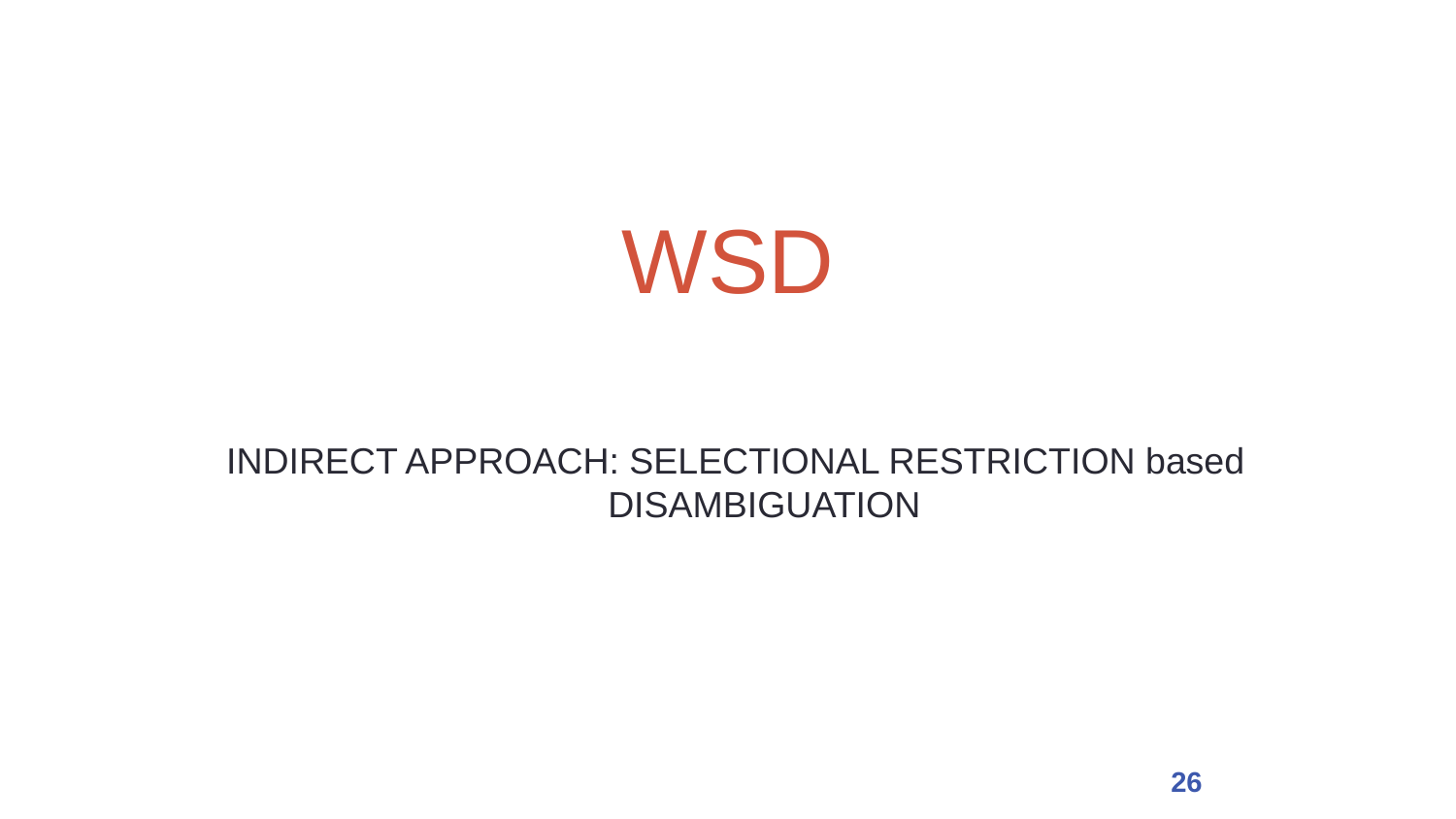

# WSD
INDIRECT APPROACH: SELECTIONAL RESTRICTION based DISAMBIGUATION
26